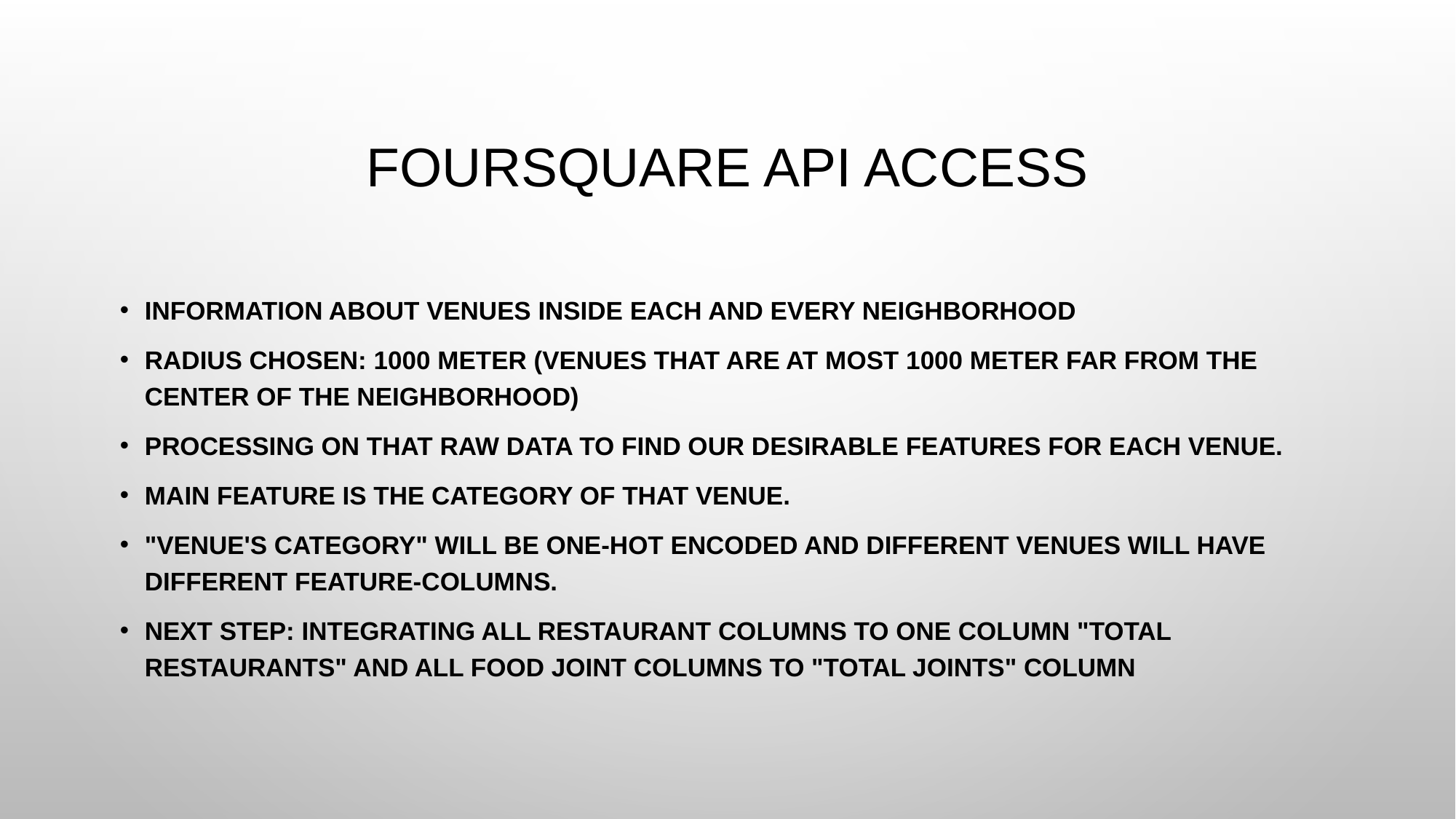

# FOURSQUARE API ACCESS
Information about venues inside each and every neighborhood
Radius chosen: 1000 meter (venues that are at most 1000 meter far from the center of the neighborhood)
Processing on that raw data to find our desirable features for each venue.
Main feature is the category of that venue.
"Venue's Category" will be One-hot encoded and different venues will have different feature-columns.
Next Step: Integrating all restaurant columns to one column "Total Restaurants" and all food joint columns to "Total Joints" column